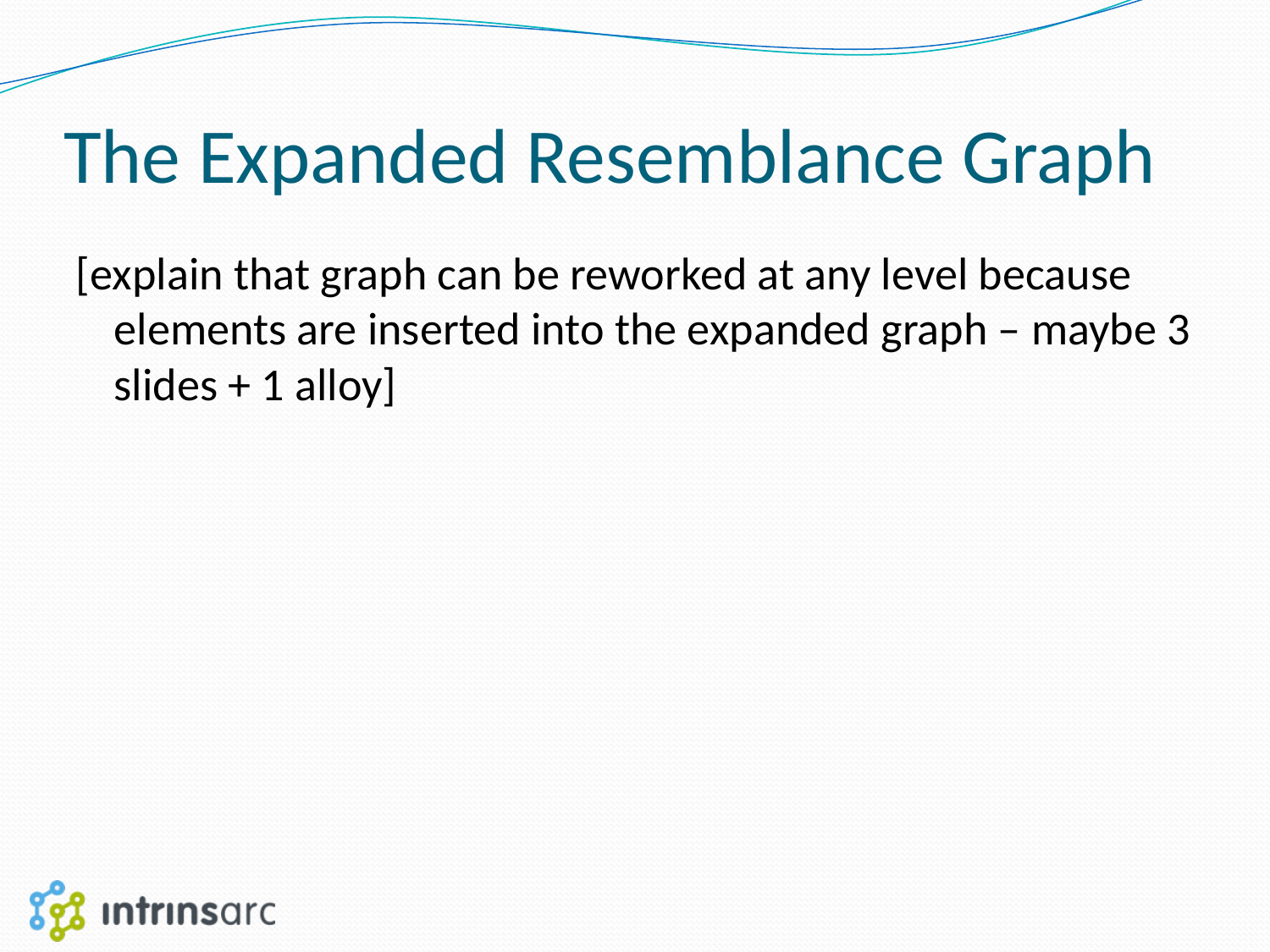

# The Expanded Resemblance Graph
[explain that graph can be reworked at any level because elements are inserted into the expanded graph – maybe 3 slides + 1 alloy]